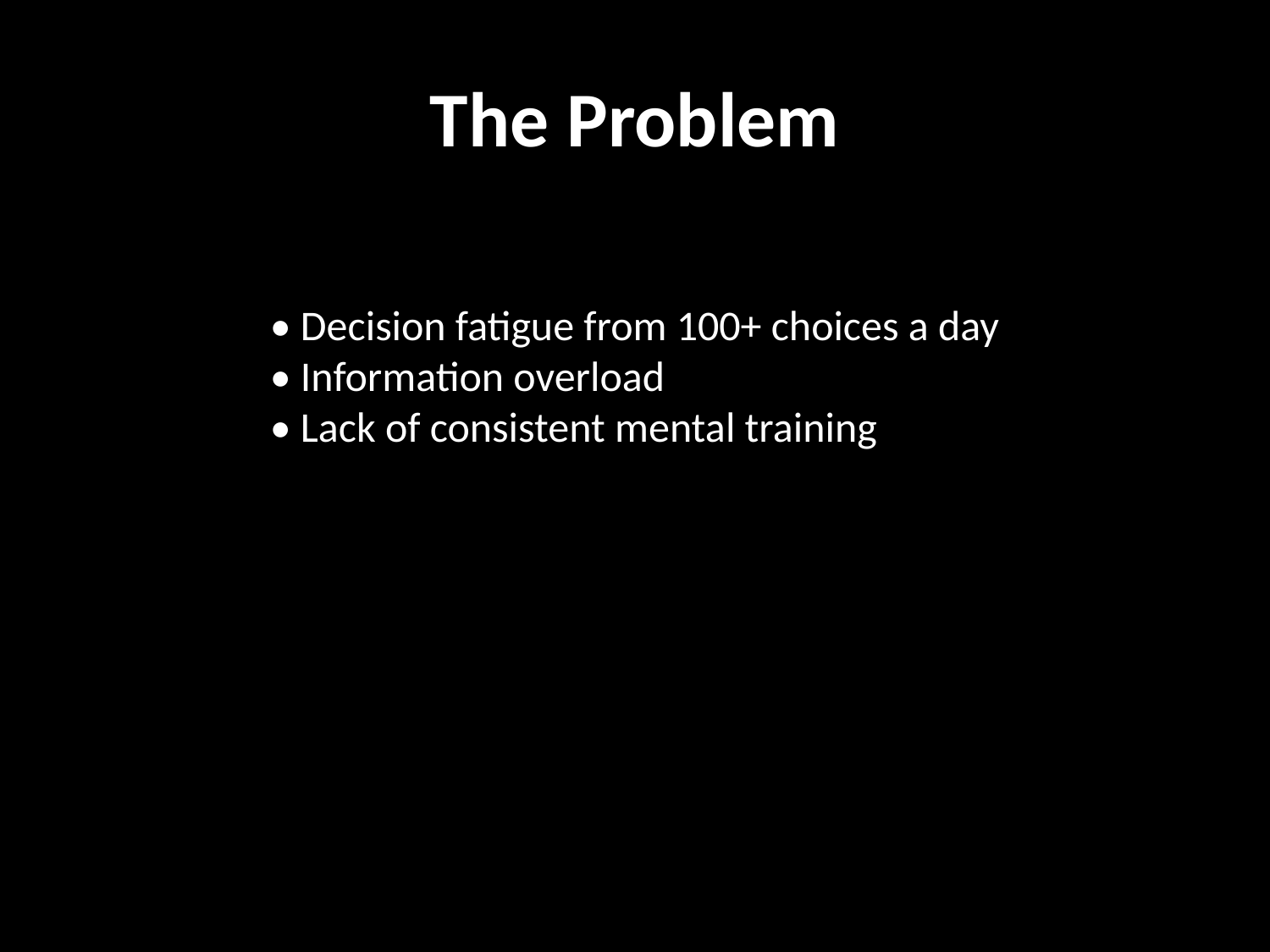

The Problem

• Decision fatigue from 100+ choices a day
• Information overload
• Lack of consistent mental training